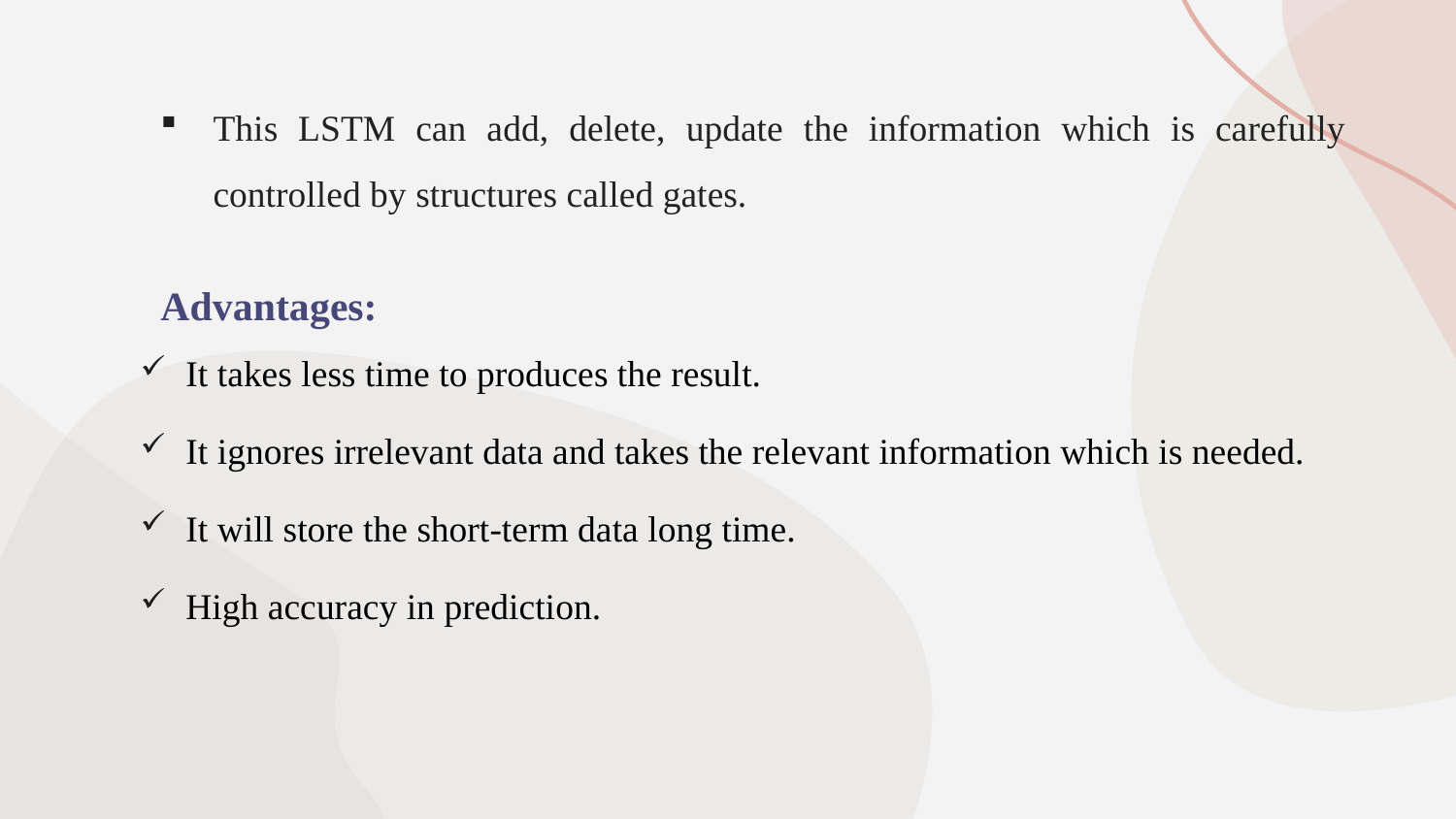

This LSTM can add, delete, update the information which is carefully controlled by structures called gates.

Advantages:
It takes less time to produces the result.
It ignores irrelevant data and takes the relevant information which is needed.
It will store the short-term data long time.
High accuracy in prediction.